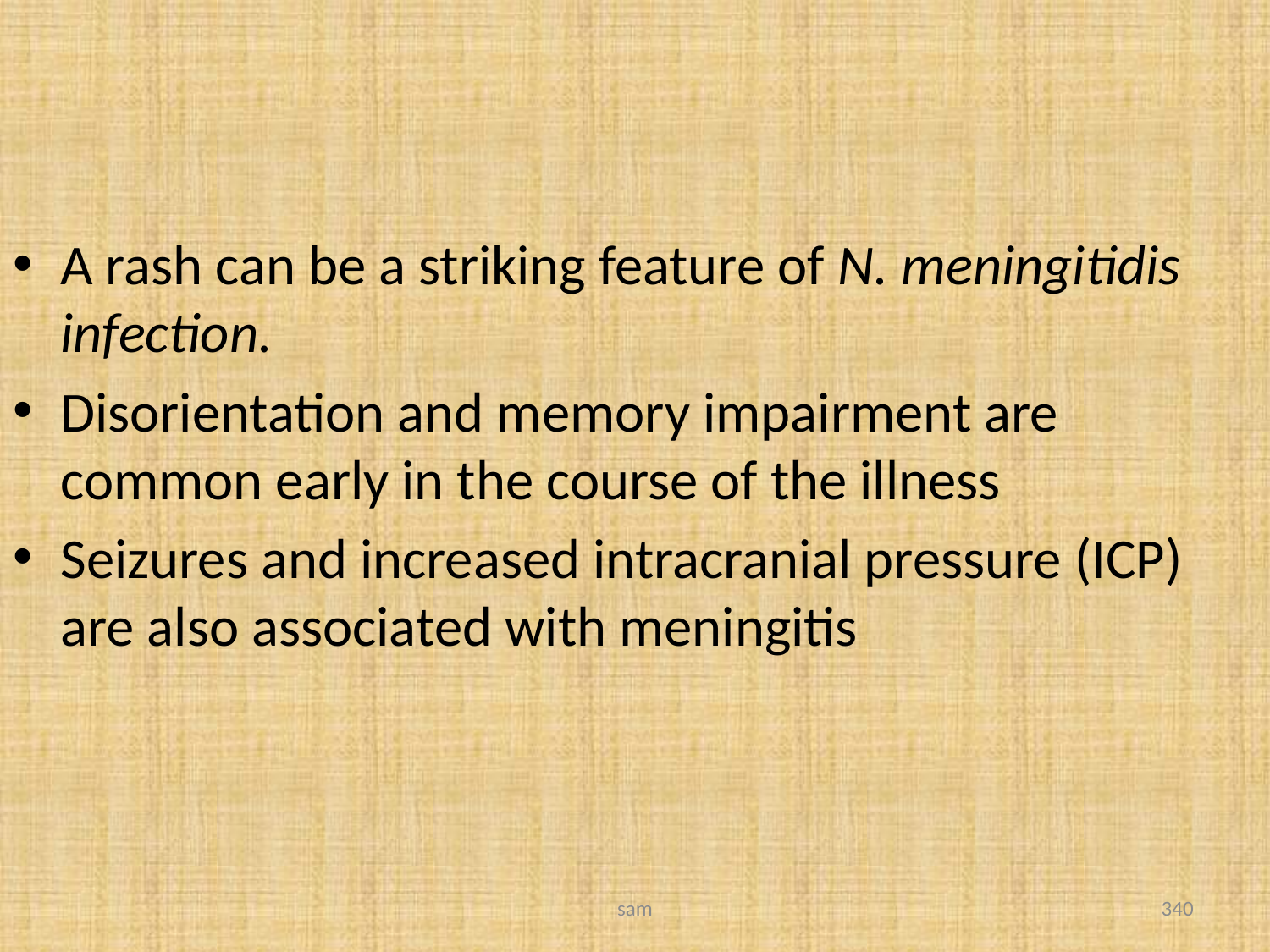

#
A rash can be a striking feature of N. meningitidis infection.
Disorientation and memory impairment are common early in the course of the illness
Seizures and increased intracranial pressure (ICP) are also associated with meningitis
sam
340